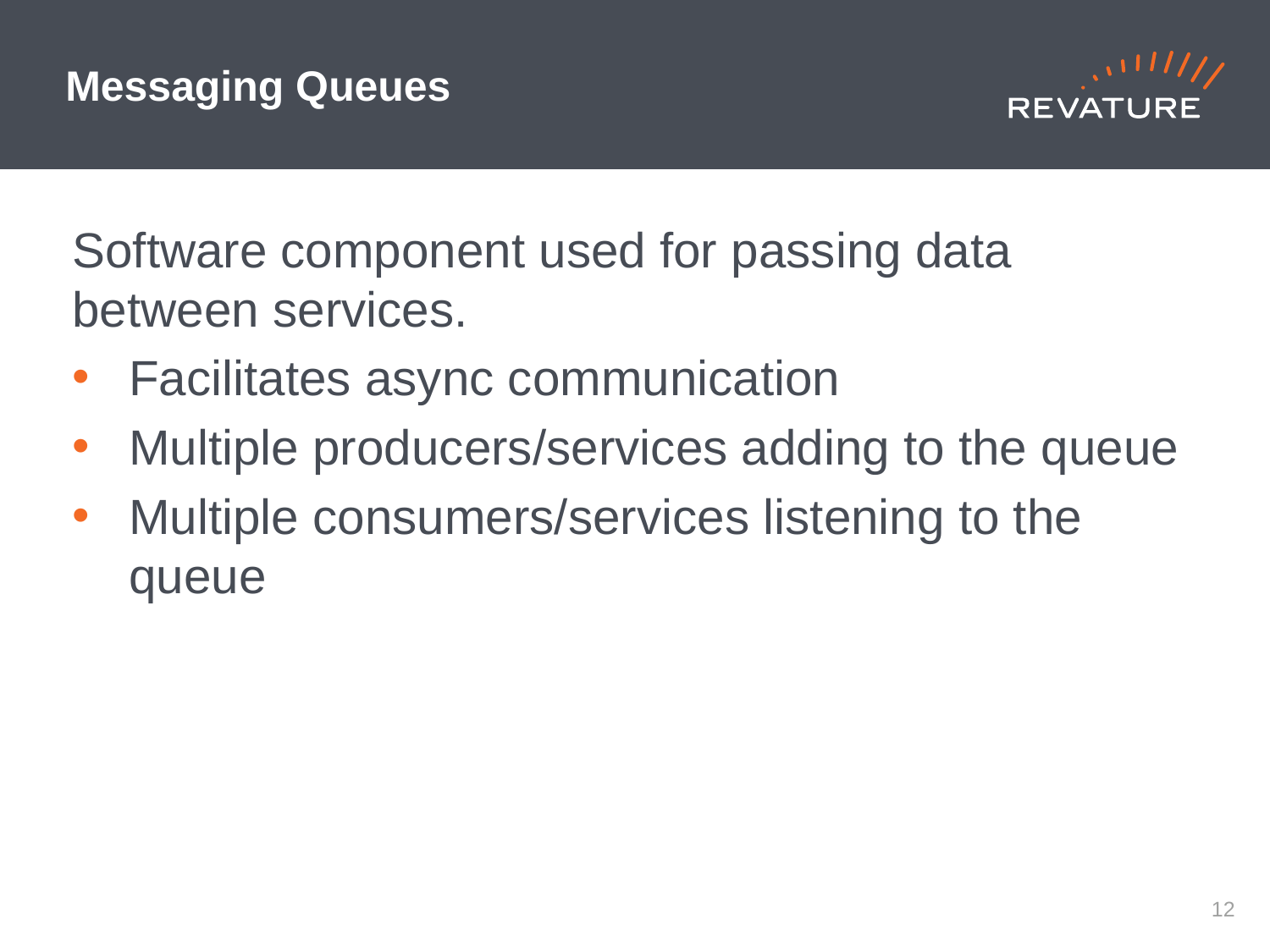

# Messaging Queues
Software component used for passing data between services.
Facilitates async communication
Multiple producers/services adding to the queue
Multiple consumers/services listening to the queue

12